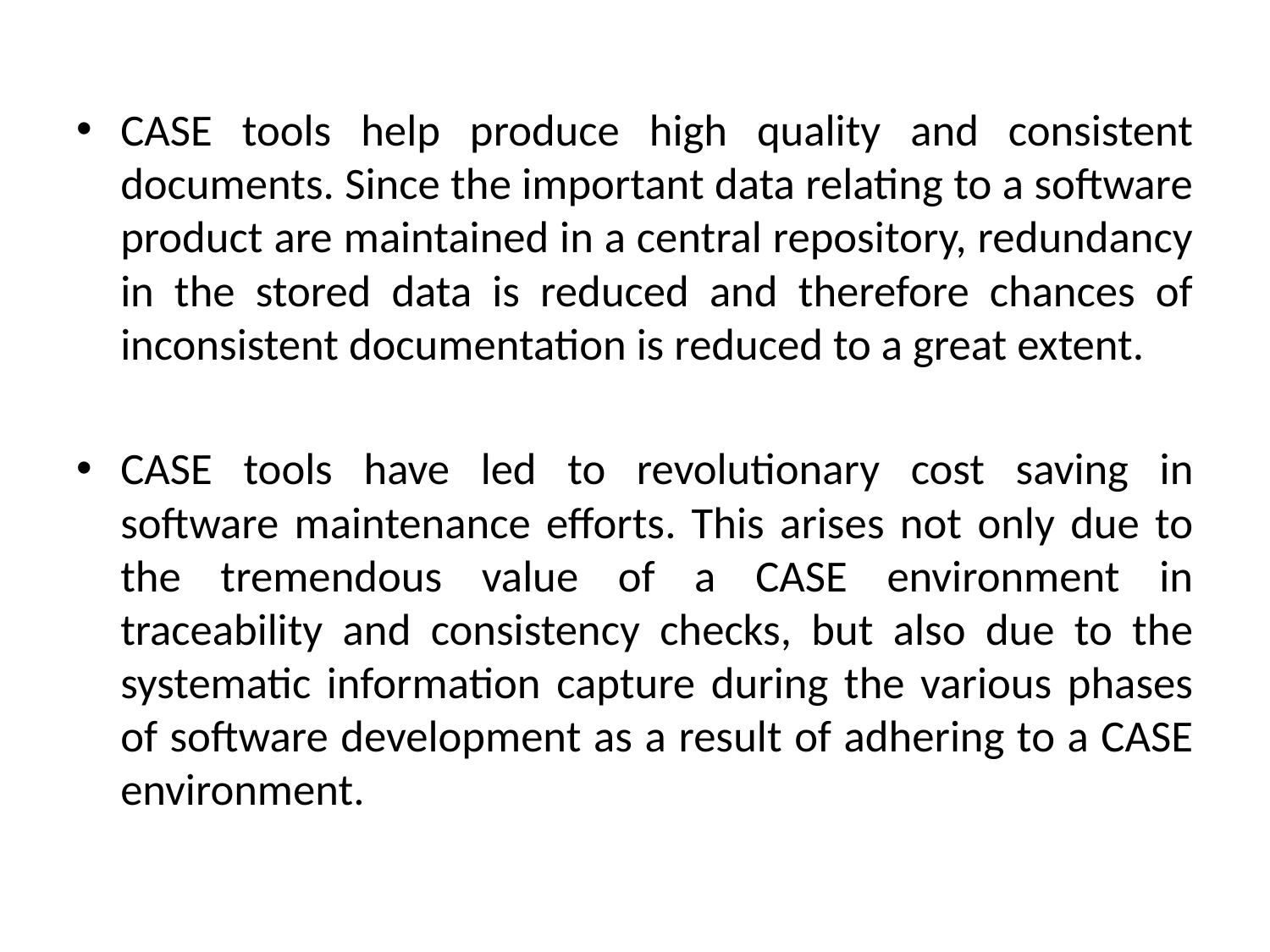

#
CASE tools help produce high quality and consistent documents. Since the important data relating to a software product are maintained in a central repository, redundancy in the stored data is reduced and therefore chances of inconsistent documentation is reduced to a great extent.

CASE tools have led to revolutionary cost saving in software maintenance efforts. This arises not only due to the tremendous value of a CASE environment in traceability and consistency checks, but also due to the systematic information capture during the various phases of software development as a result of adhering to a CASE environment.